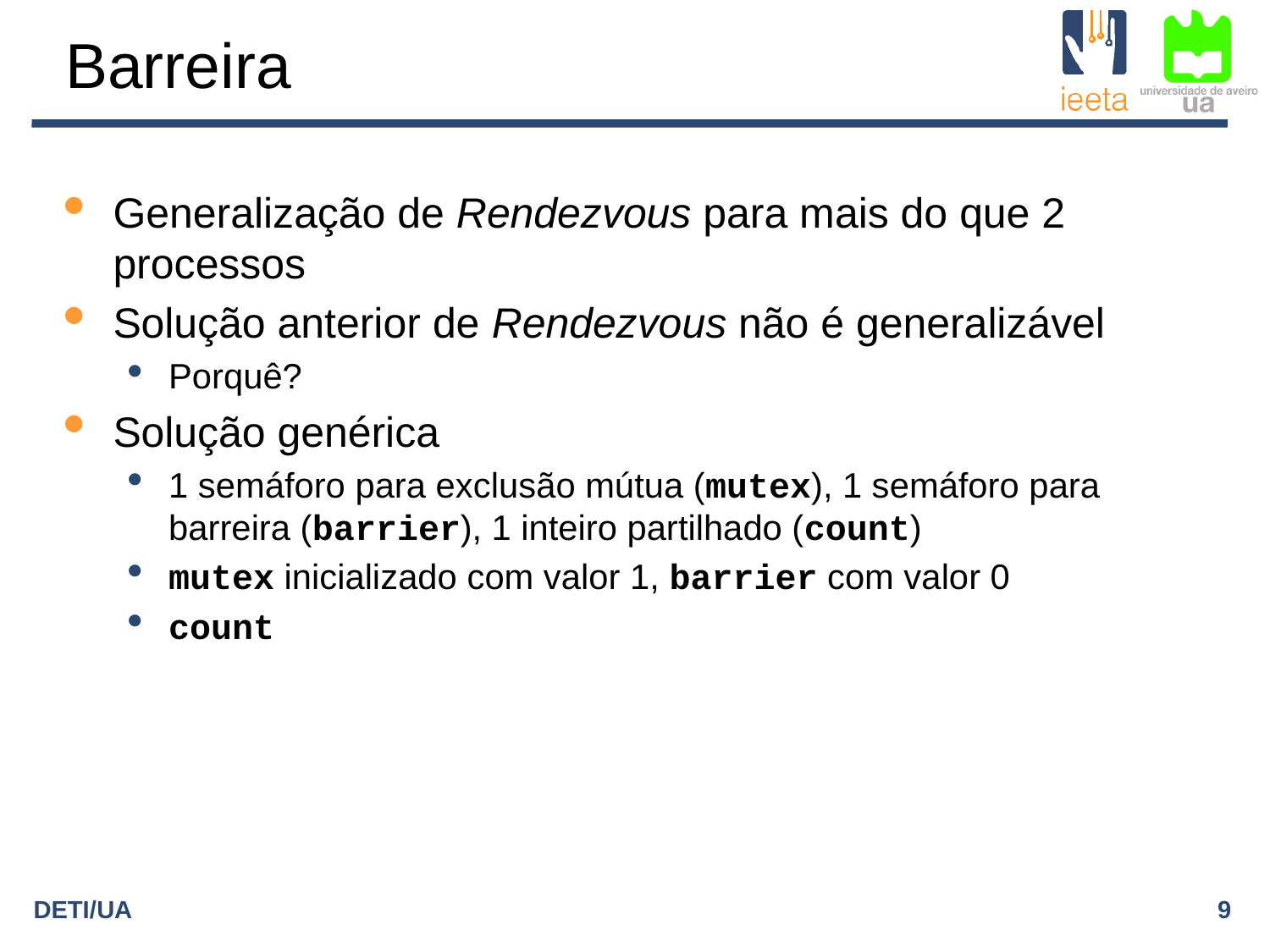

Barreira
Generalização de Rendezvous para mais do que 2 processos
Solução anterior de Rendezvous não é generalizável
Porquê?
Solução genérica
1 semáforo para exclusão mútua (mutex), 1 semáforo para barreira (barrier), 1 inteiro partilhado (count)
mutex inicializado com valor 1, barrier com valor 0
count